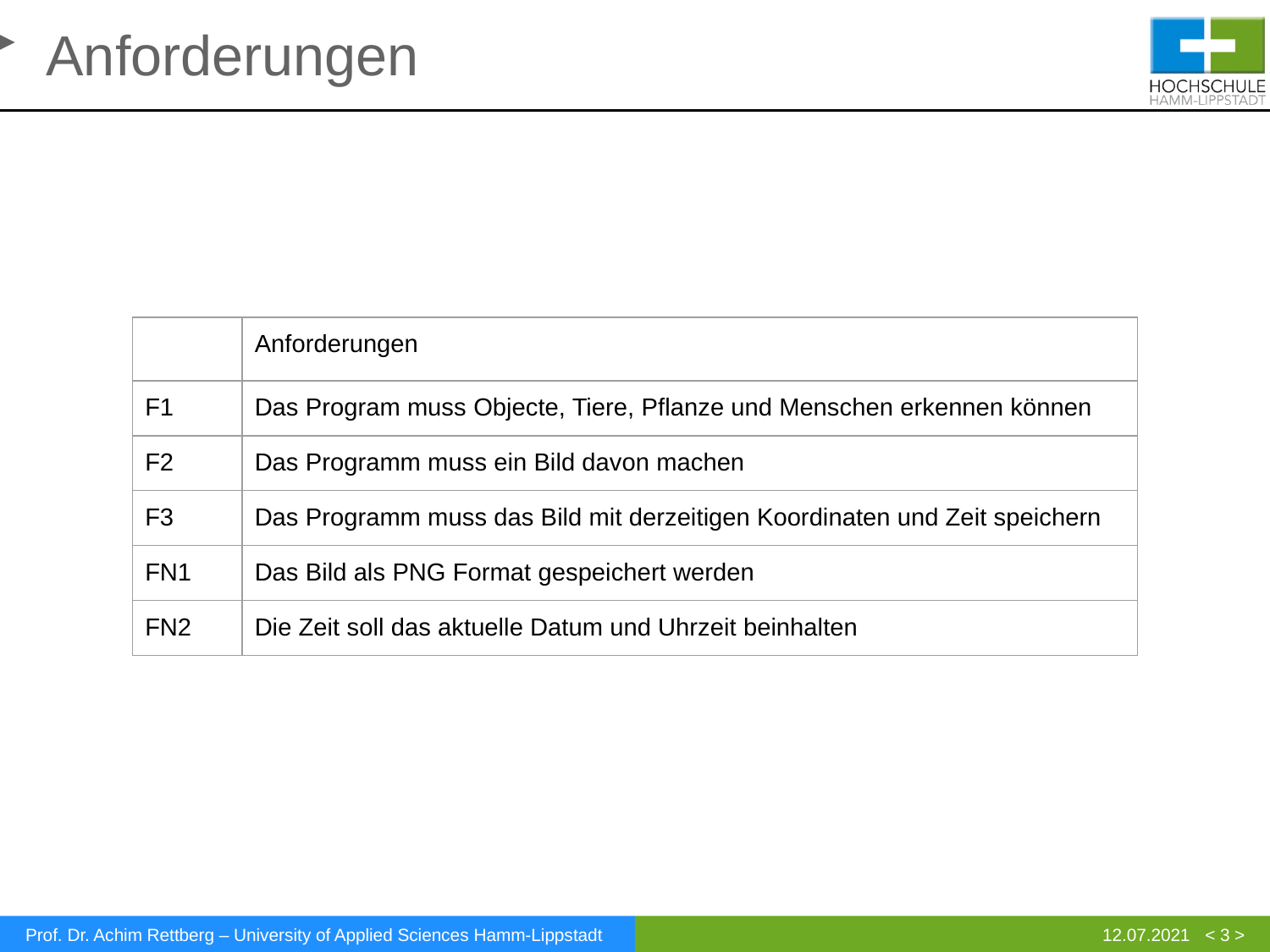

Anforderungen
|  | Anforderungen |
| --- | --- |
| F1 | Das Program muss Objecte, Tiere, Pflanze und Menschen erkennen können |
| F2 | Das Programm muss ein Bild davon machen |
| F3 | Das Programm muss das Bild mit derzeitigen Koordinaten und Zeit speichern |
| FN1 | Das Bild als PNG Format gespeichert werden |
| FN2 | Die Zeit soll das aktuelle Datum und Uhrzeit beinhalten |
< 3 >
Prof. Dr. Achim Rettberg – University of Applied Sciences Hamm-Lippstadt
12.07.2021